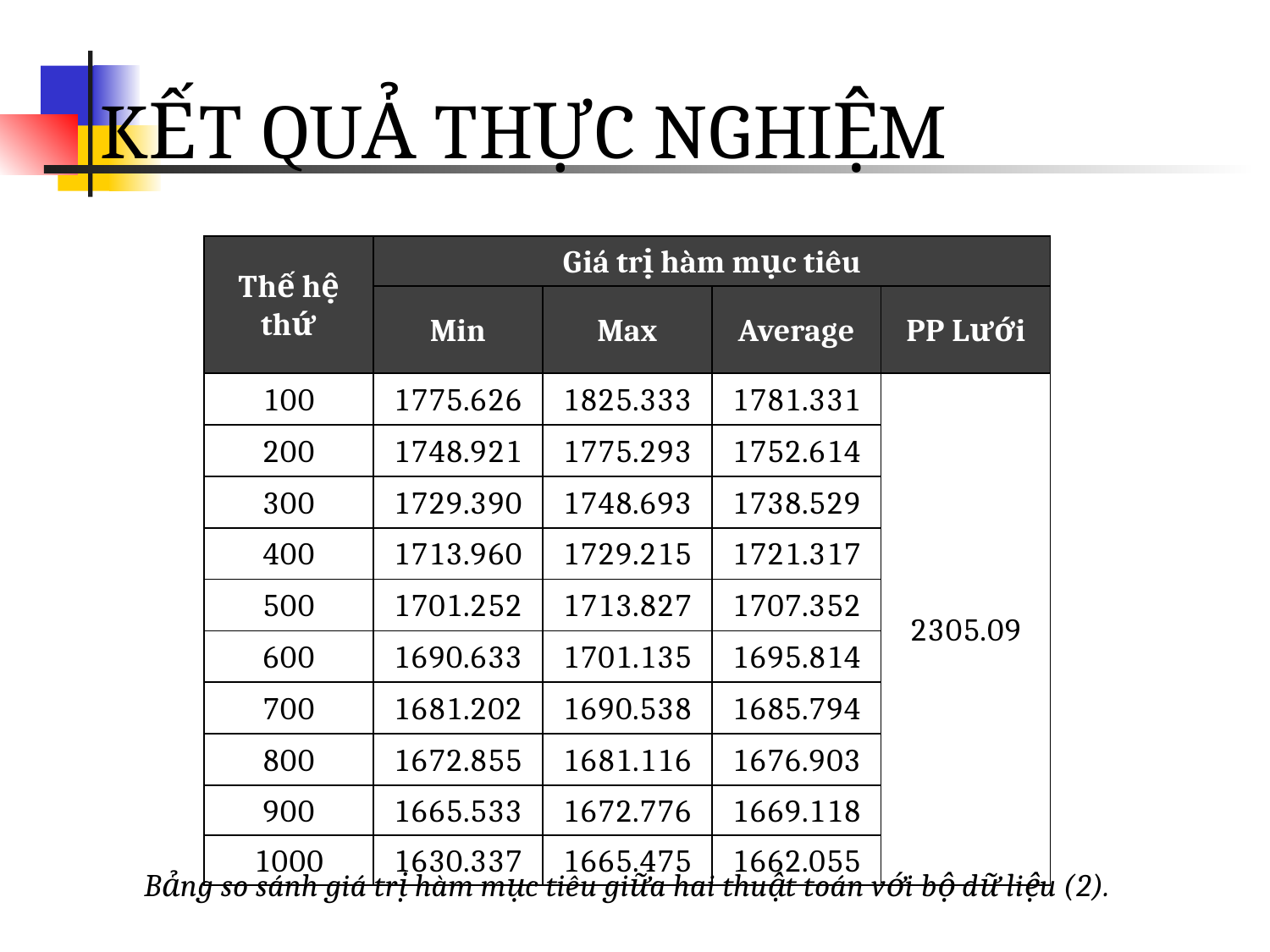

# KẾT QUẢ THỰC NGHIỆM
| Thế hệ thứ | Giá trị hàm mục tiêu |  |  |  |
| --- | --- | --- | --- | --- |
|  | Min | Max | Average | PP Lưới |
| 100 | 1775.626 | 1825.333 | 1781.331 | 2305.09 |
| 200 | 1748.921 | 1775.293 | 1752.614 |  |
| 300 | 1729.390 | 1748.693 | 1738.529 |  |
| 400 | 1713.960 | 1729.215 | 1721.317 |  |
| 500 | 1701.252 | 1713.827 | 1707.352 |  |
| 600 | 1690.633 | 1701.135 | 1695.814 |  |
| 700 | 1681.202 | 1690.538 | 1685.794 |  |
| 800 | 1672.855 | 1681.116 | 1676.903 |  |
| 900 | 1665.533 | 1672.776 | 1669.118 |  |
| 1000 | 1630.337 | 1665.475 | 1662.055 |  |
Bảng so sánh giá trị hàm mục tiêu giữa hai thuật toán với bộ dữ liệu (2).